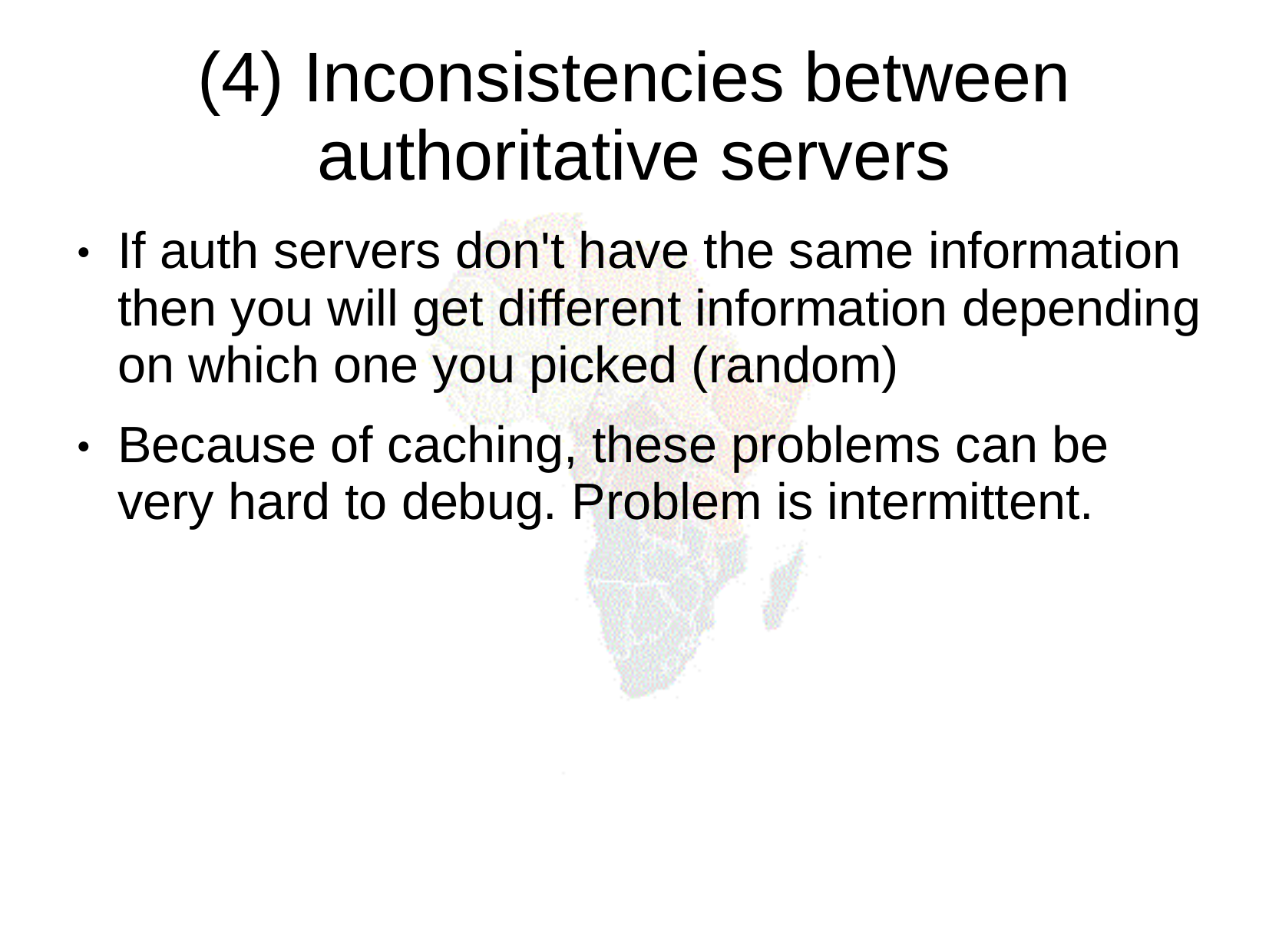

(4) Inconsistencies between authoritative servers
If auth servers don't have the same information then you will get different information depending on which one you picked (random)
Because of caching, these problems can be very hard to debug. Problem is intermittent.